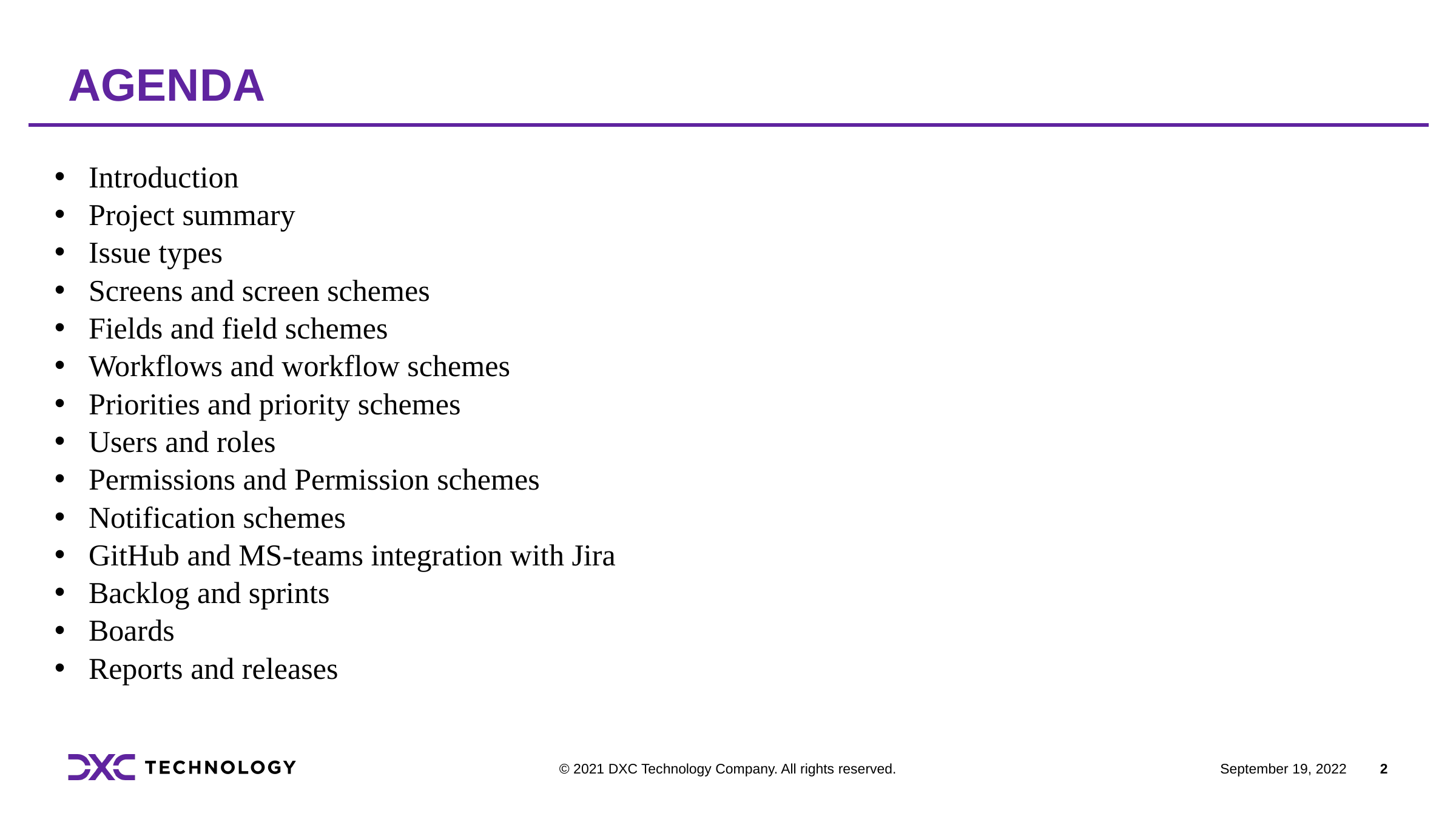

|  |  |
| --- | --- |
# AGENDA
Introduction
Project summary
Issue types
Screens and screen schemes
Fields and field schemes
Workflows and workflow schemes
Priorities and priority schemes
Users and roles
Permissions and Permission schemes
Notification schemes
GitHub and MS-teams integration with Jira
Backlog and sprints
Boards
Reports and releases